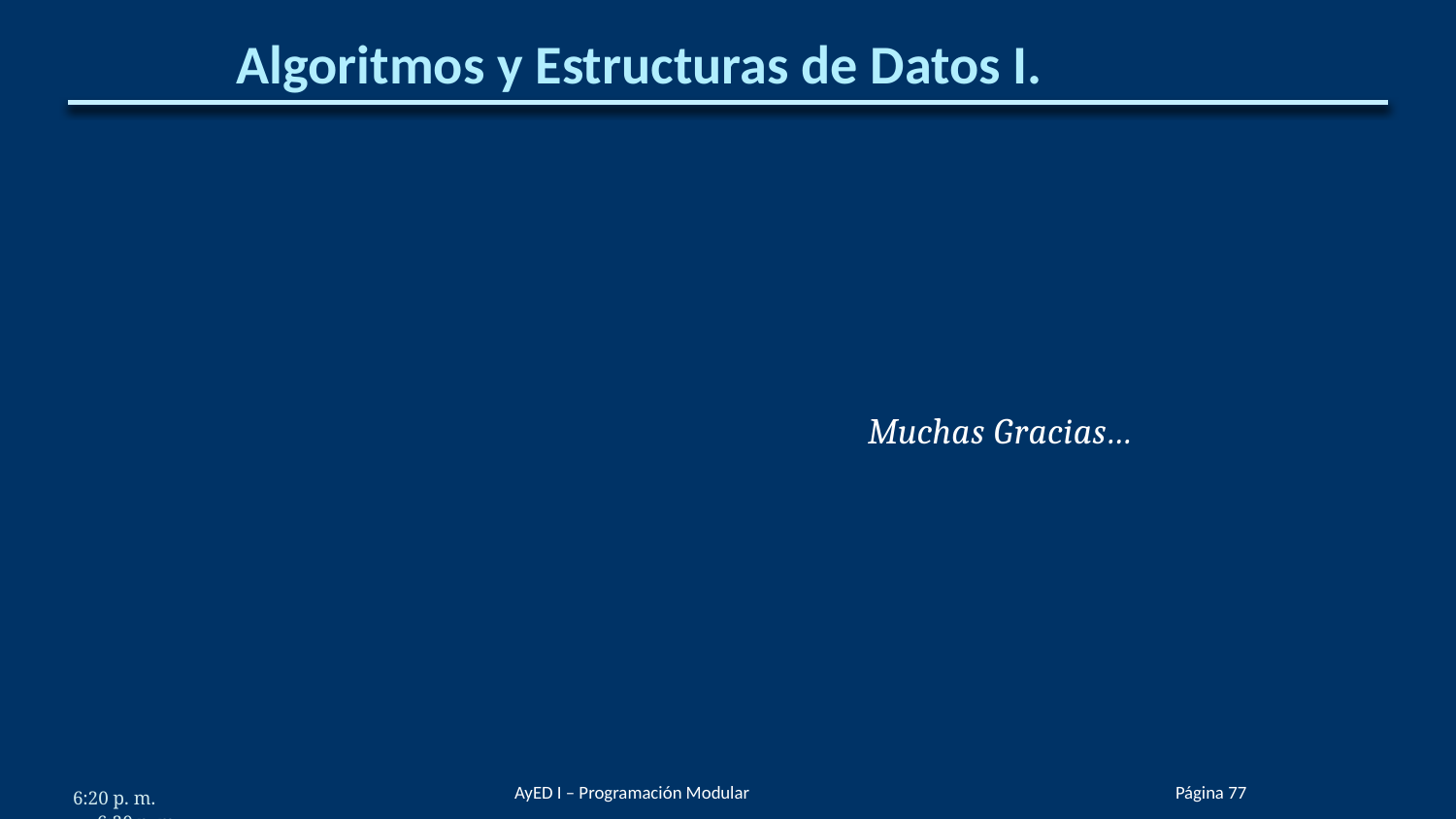

# Algoritmos y Estructuras de Datos I.
Muchas Gracias…
AyED I – Programación Modular
Página 77
6:20 p. m.
6:20 p. m.